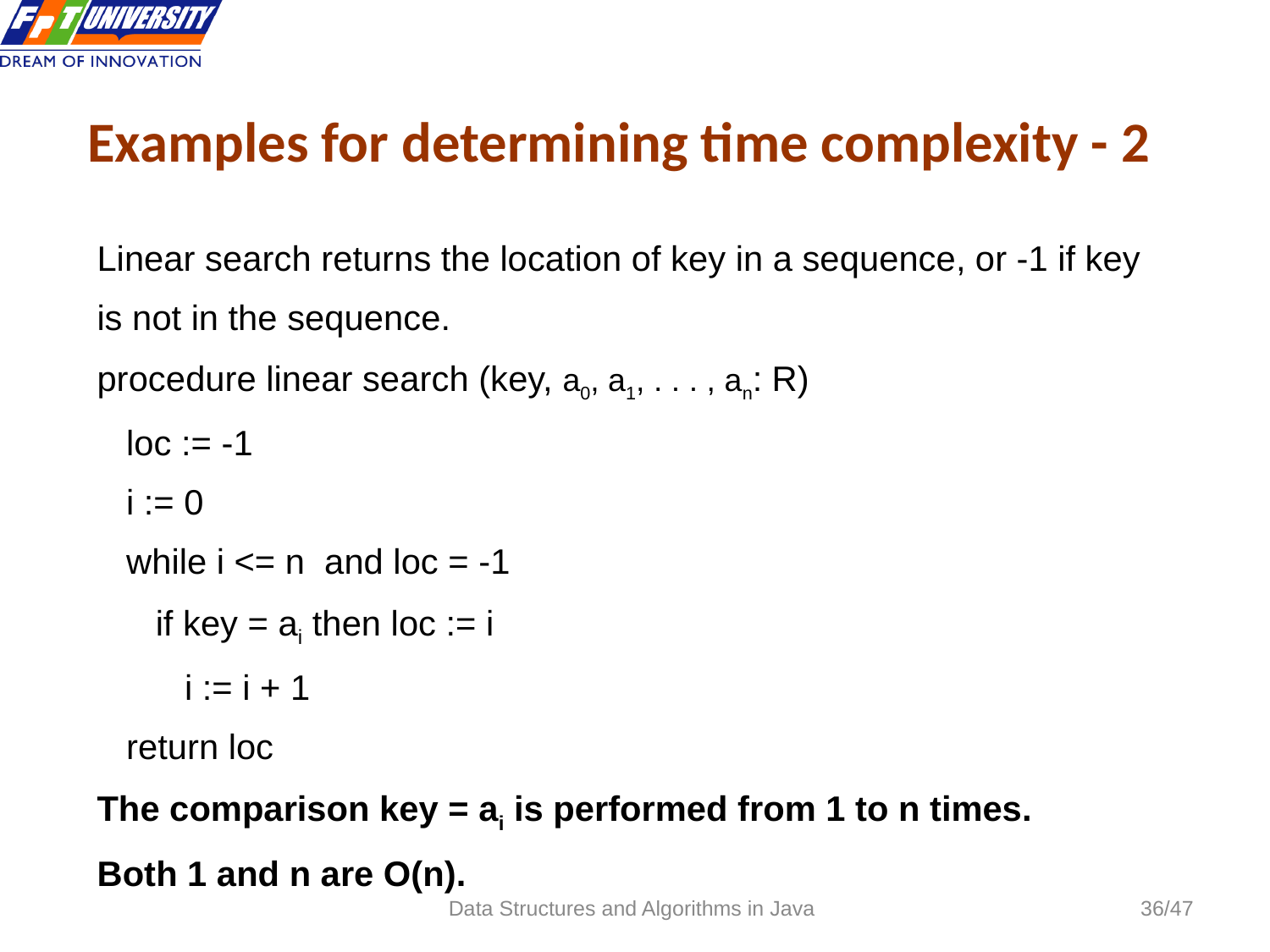

# Examples for determining time complexity - 2
Linear search returns the location of key in a sequence, or -1 if key is not in the sequence.
procedure linear search (key, a0, a1, . . . , an: R)
   loc := -1
   i := 0
   while i <= n  and loc = -1
      if key = ai then loc := i
         i := i + 1
   return loc
The comparison key = ai is performed from 1 to n times.
Both 1 and n are O(n).
Data Structures and Algorithms in Java
36/47